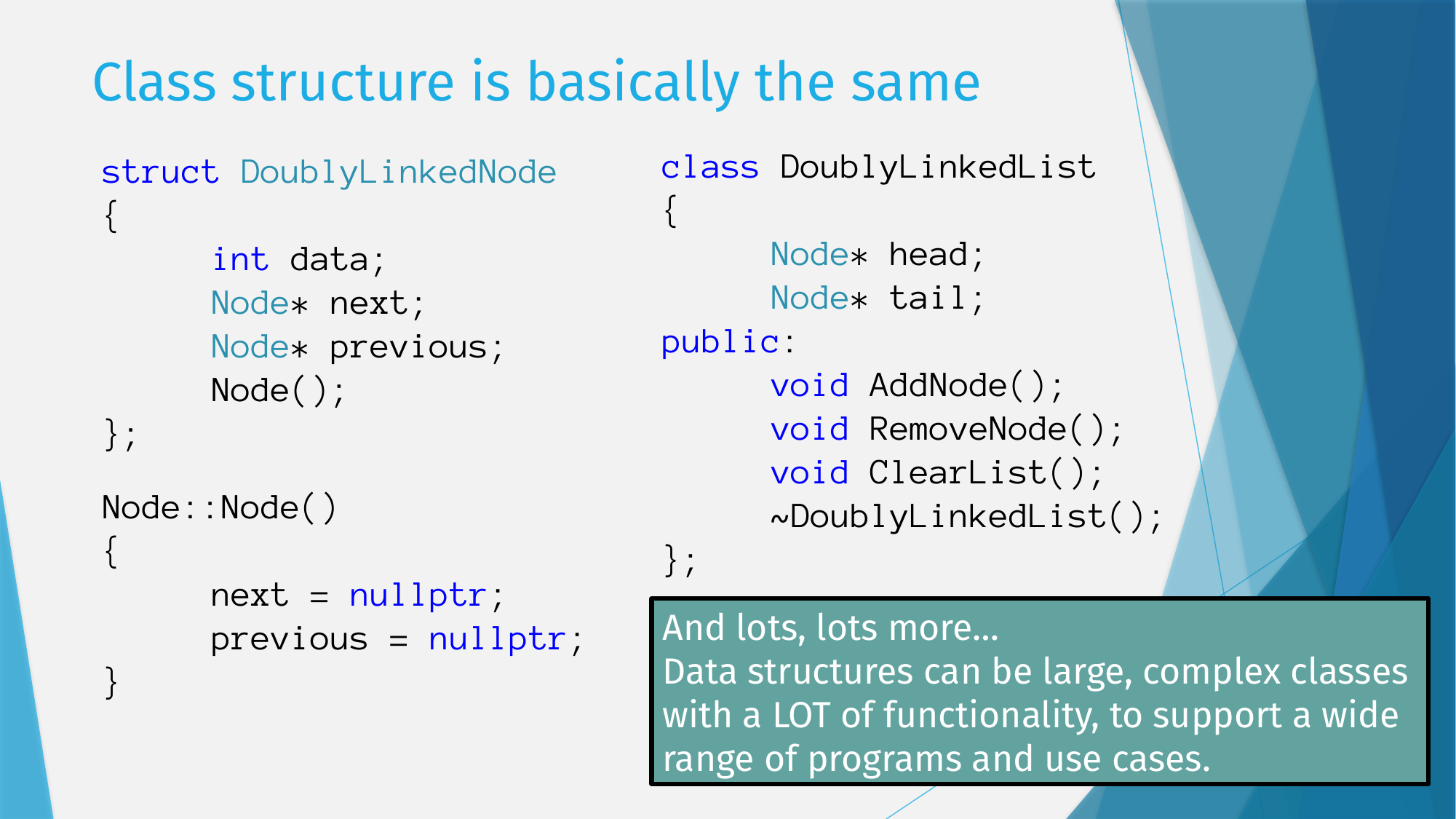

# Class structure is basically the same
class DoublyLinkedList
{
	Node* head;
	Node* tail;
public:
	void AddNode();
	void RemoveNode();
	void ClearList();
	~DoublyLinkedList();
};
struct DoublyLinkedNode
{
	int data;
	Node* next;
	Node* previous;
	Node();
};
Node::Node()
{
	next = nullptr;
	previous = nullptr;
}
And lots, lots more…
Data structures can be large, complex classes with a LOT of functionality, to support a wide range of programs and use cases.